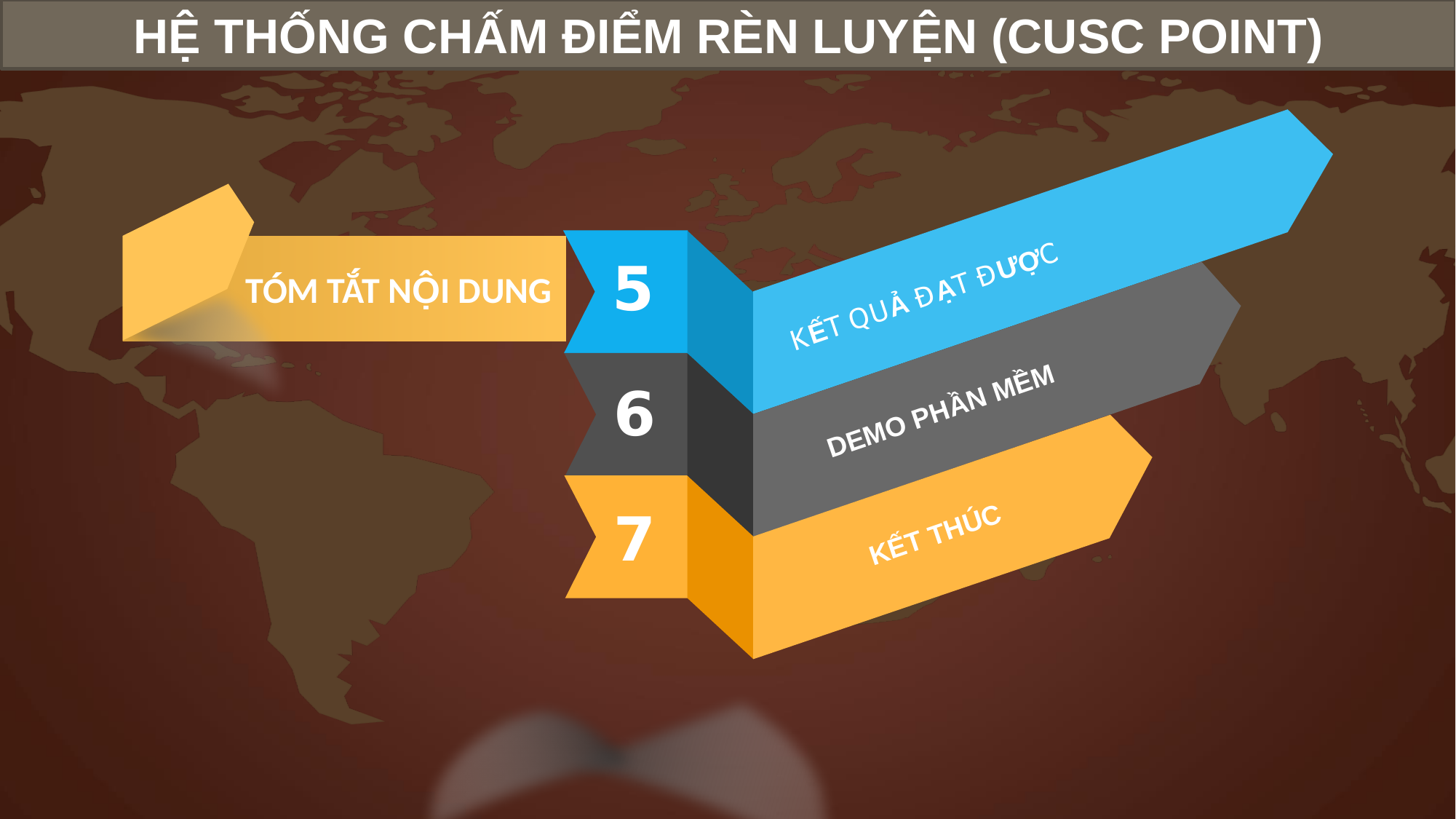

HỆ THỐNG CHẤM ĐIỂM RÈN LUYỆN (CUSC POINT)

	TÓM TẮT NỘI DUNG

KẾT QUẢ ĐẠT ĐƯỢC
5

6
DEMO PHẦN MỀM

7
KẾT THÚC